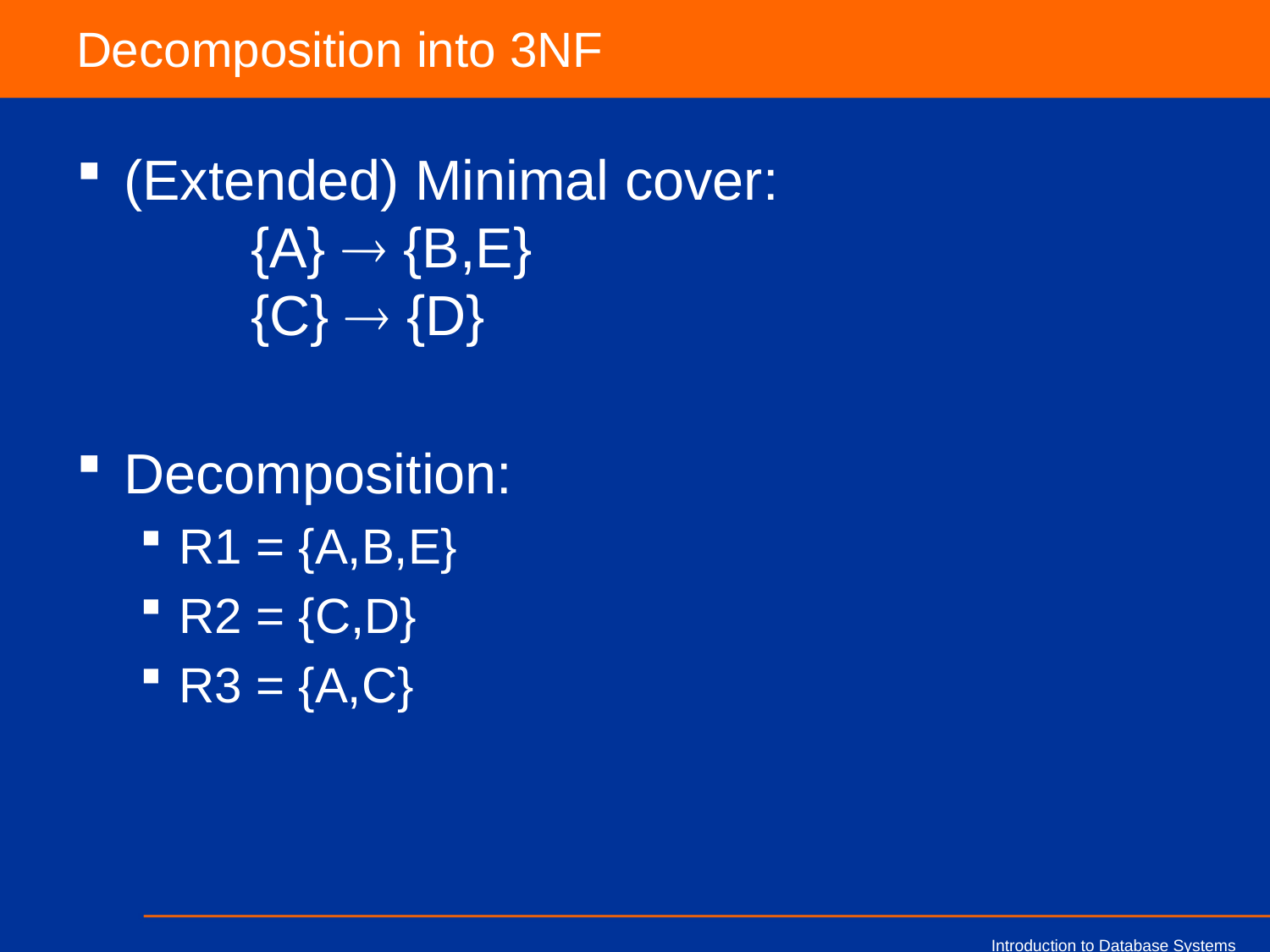

# Decomposition into 3NF
(Extended) Minimal cover:
	{A} → {B,E}
	{C} → {D}

Decomposition:
R1 = {A,B,E}
R2 = {C,D}
R3 = {A,C}
Introduction to Database Systems